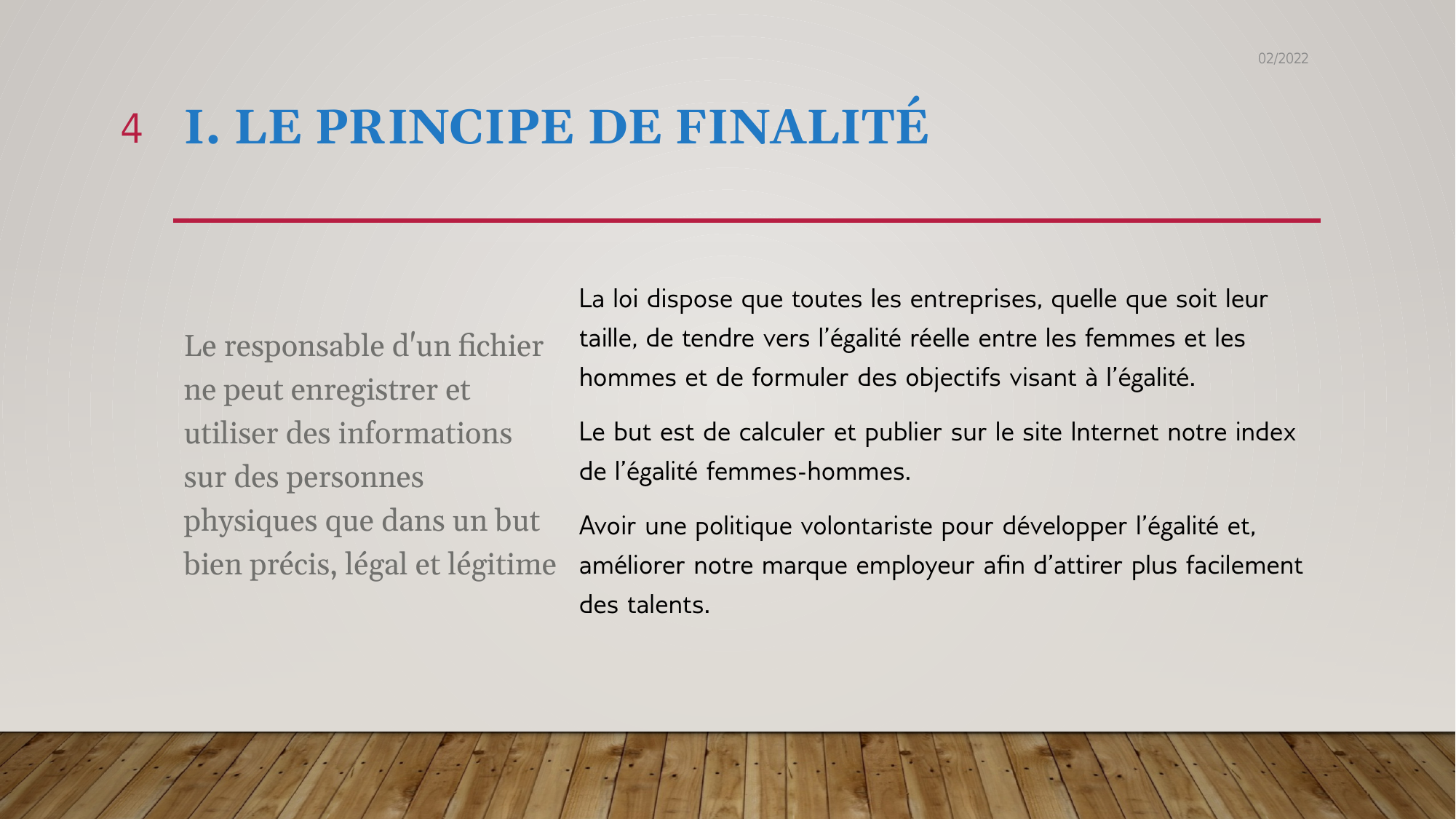

02/2022
4
# I. Le principe de finalité

Le responsable d'un fichier ne peut enregistrer et utiliser des informations sur des personnes physiques que dans un but bien précis, légal et légitime
La loi dispose que toutes les entreprises, quelle que soit leur taille, de tendre vers l’égalité réelle entre les femmes et les hommes et de formuler des objectifs visant à l’égalité.
Le but est de calculer et publier sur le site Internet notre index de l’égalité femmes-hommes.
Avoir une politique volontariste pour développer l’égalité et, améliorer notre marque employeur afin d’attirer plus facilement des talents.